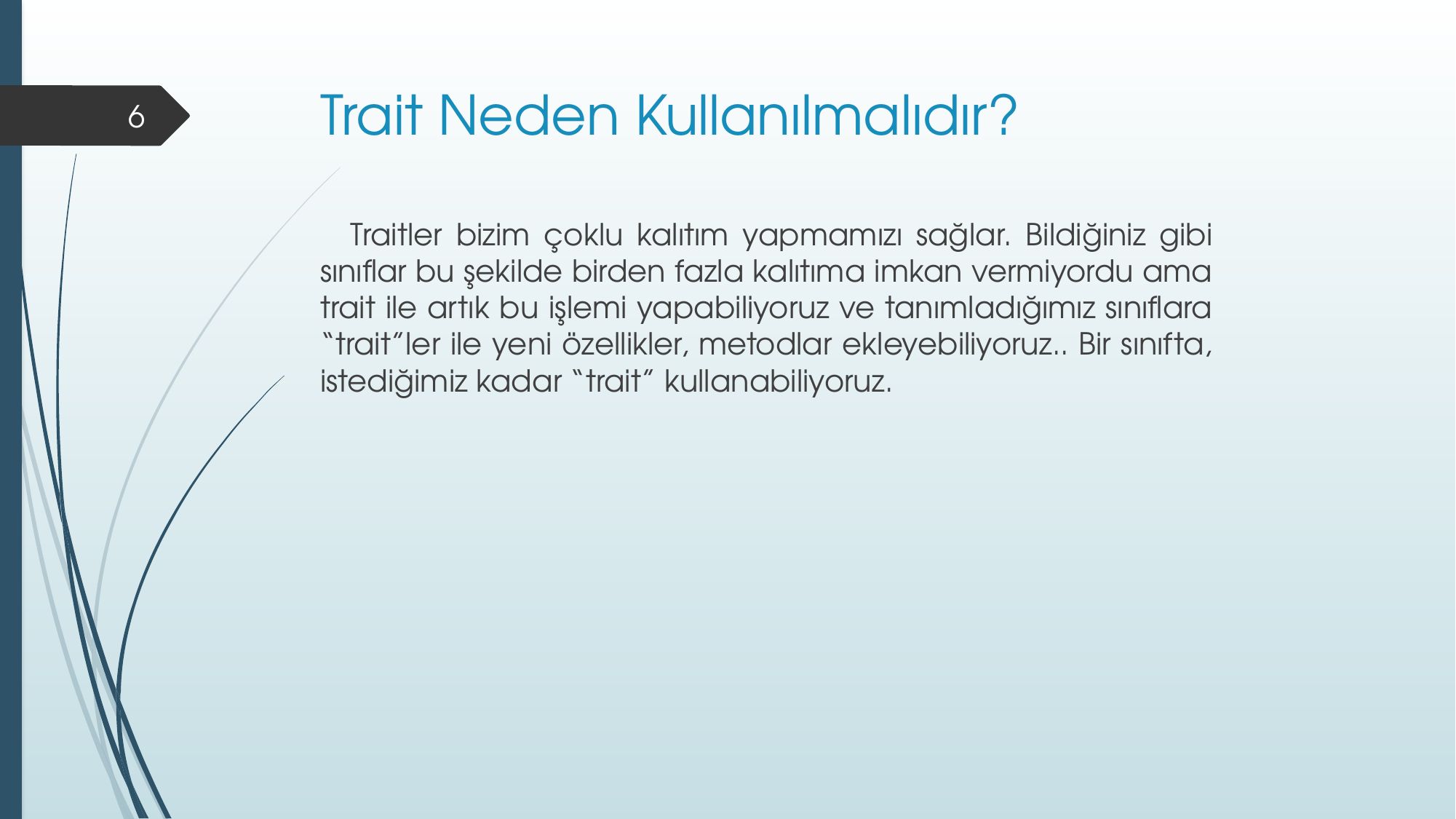

# Trait Neden Kullanılmalıdır?
6
   Traitler bizim çoklu kalıtım yapmamızı sağlar. Bildiğiniz gibi sınıflar bu şekilde birden fazla kalıtıma imkan vermiyordu ama trait ile artık bu işlemi yapabiliyoruz ve tanımladığımız sınıflara “trait”ler ile yeni özellikler, metodlar ekleyebiliyoruz.. Bir sınıfta, istediğimiz kadar “trait” kullanabiliyoruz.